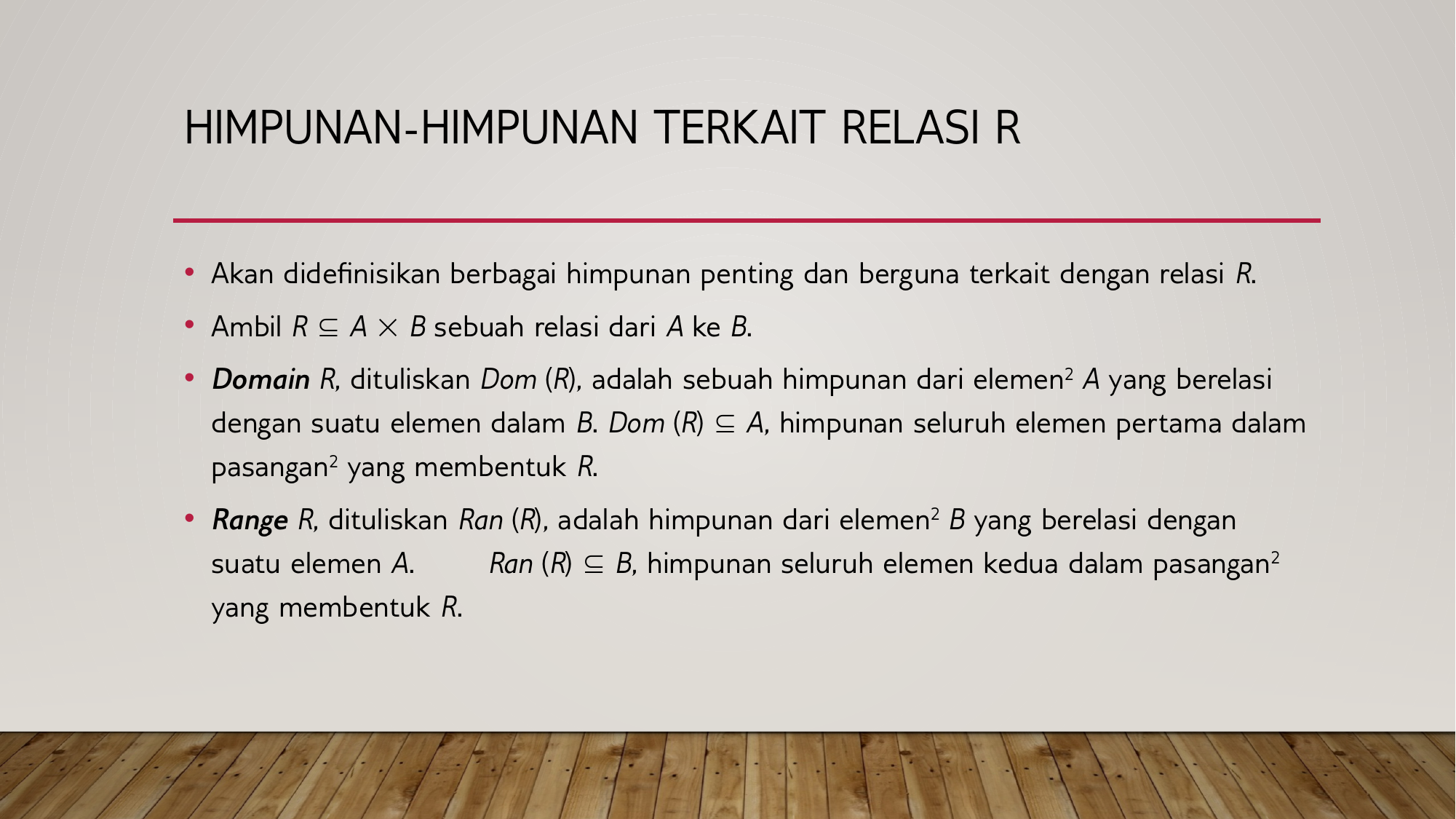

# Himpunan-himpunan terkait relasi r
Akan didefinisikan berbagai himpunan penting dan berguna terkait dengan relasi R.
Ambil R ⊆ A × B sebuah relasi dari A ke B.
Domain R, dituliskan Dom (R), adalah sebuah himpunan dari elemen2 A yang berelasi dengan suatu elemen dalam B. Dom (R) ⊆ A, himpunan seluruh elemen pertama dalam pasangan2 yang membentuk R.
Range R, dituliskan Ran (R), adalah himpunan dari elemen2 B yang berelasi dengan suatu elemen A.        Ran (R) ⊆ B, himpunan seluruh elemen kedua dalam pasangan2 yang membentuk R.